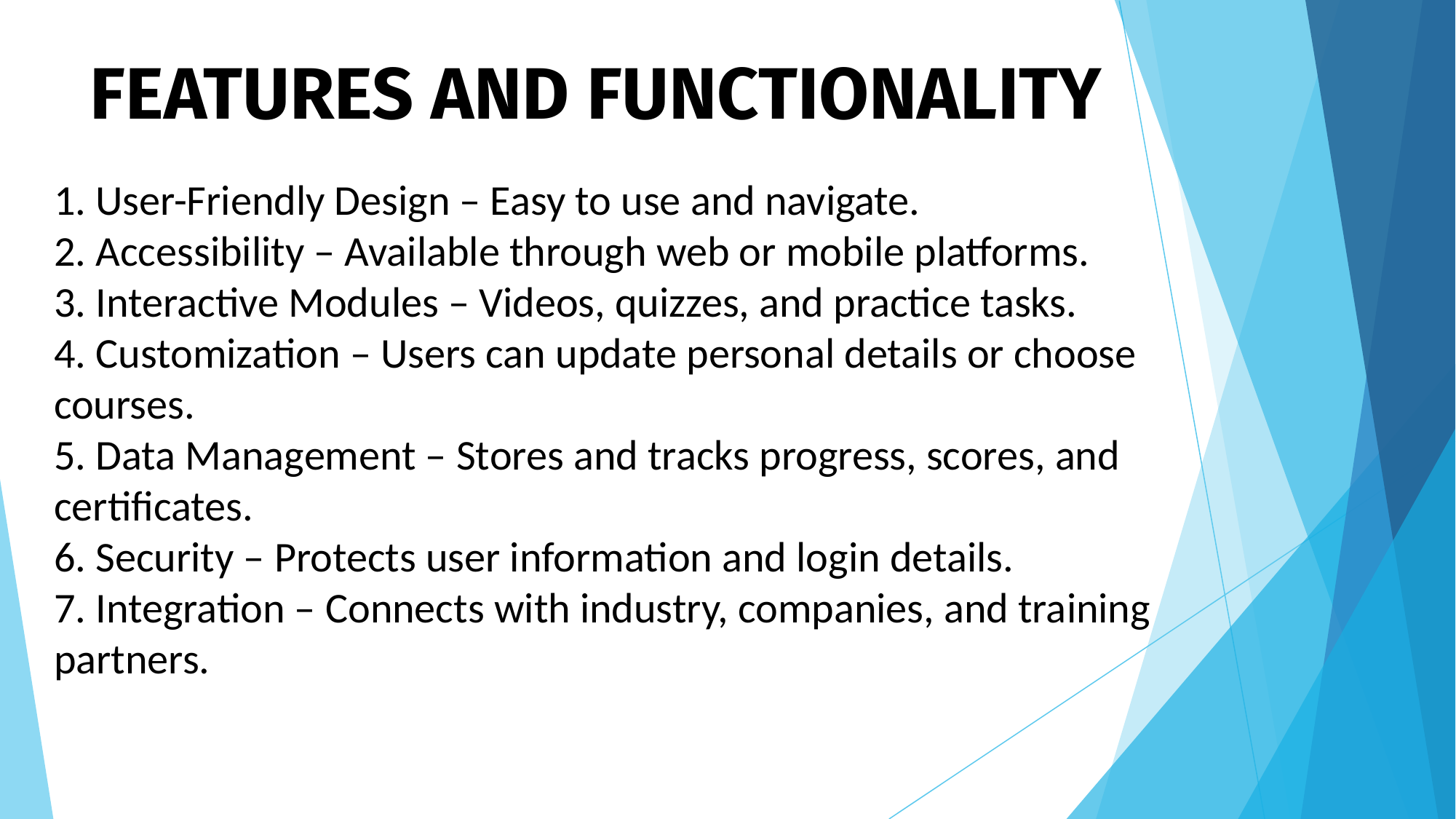

# FEATURES AND FUNCTIONALITY
1. User-Friendly Design – Easy to use and navigate.
2. Accessibility – Available through web or mobile platforms.
3. Interactive Modules – Videos, quizzes, and practice tasks.
4. Customization – Users can update personal details or choose courses.
5. Data Management – Stores and tracks progress, scores, and certificates.
6. Security – Protects user information and login details.
7. Integration – Connects with industry, companies, and training partners.